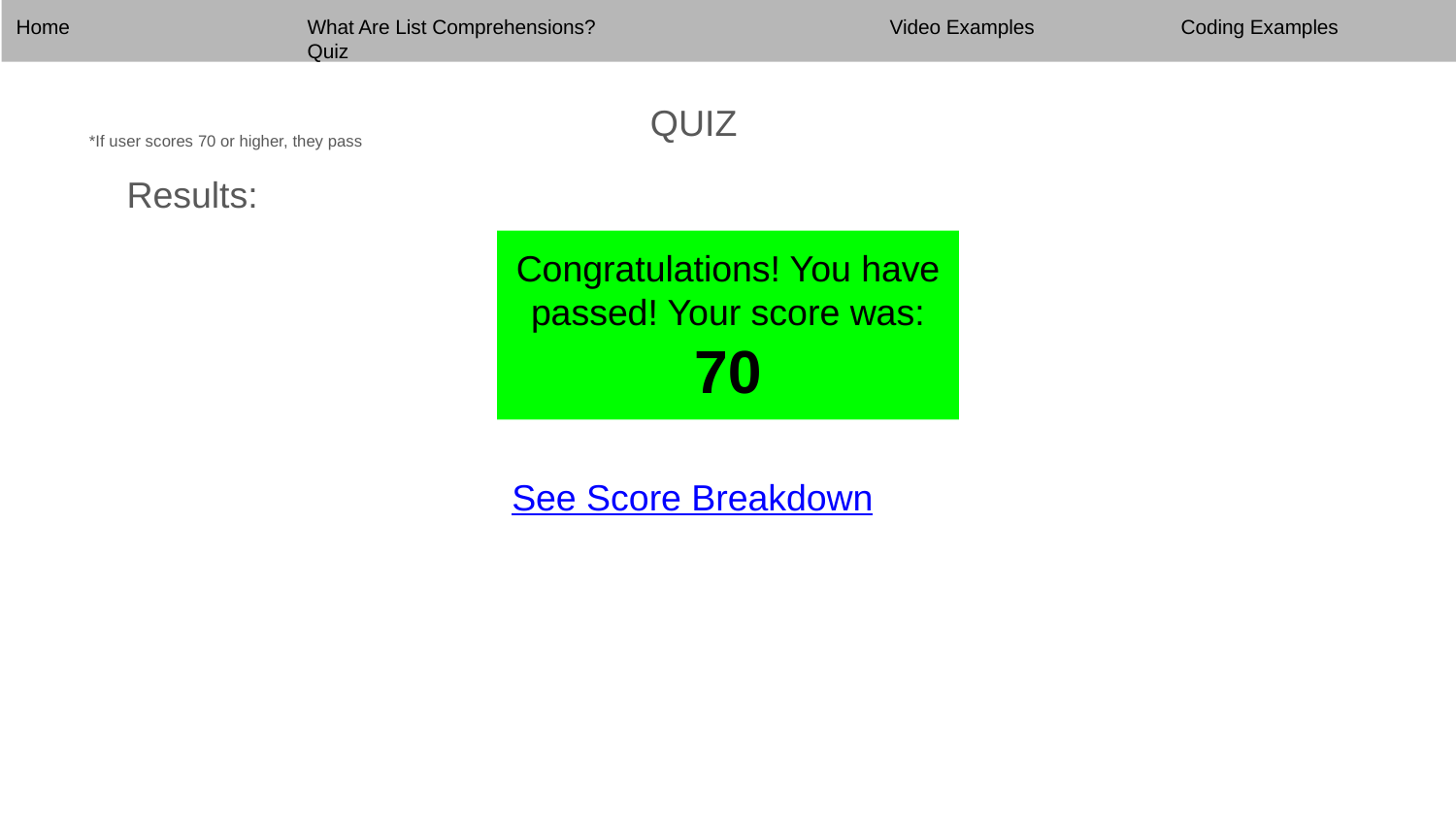

Home 		What Are List Comprehensions?			Video Examples		Coding Examples		Quiz
QUIZ

*If user scores 70 or higher, they pass
Results:
Congratulations! You have passed! Your score was: 70

See Score Breakdown